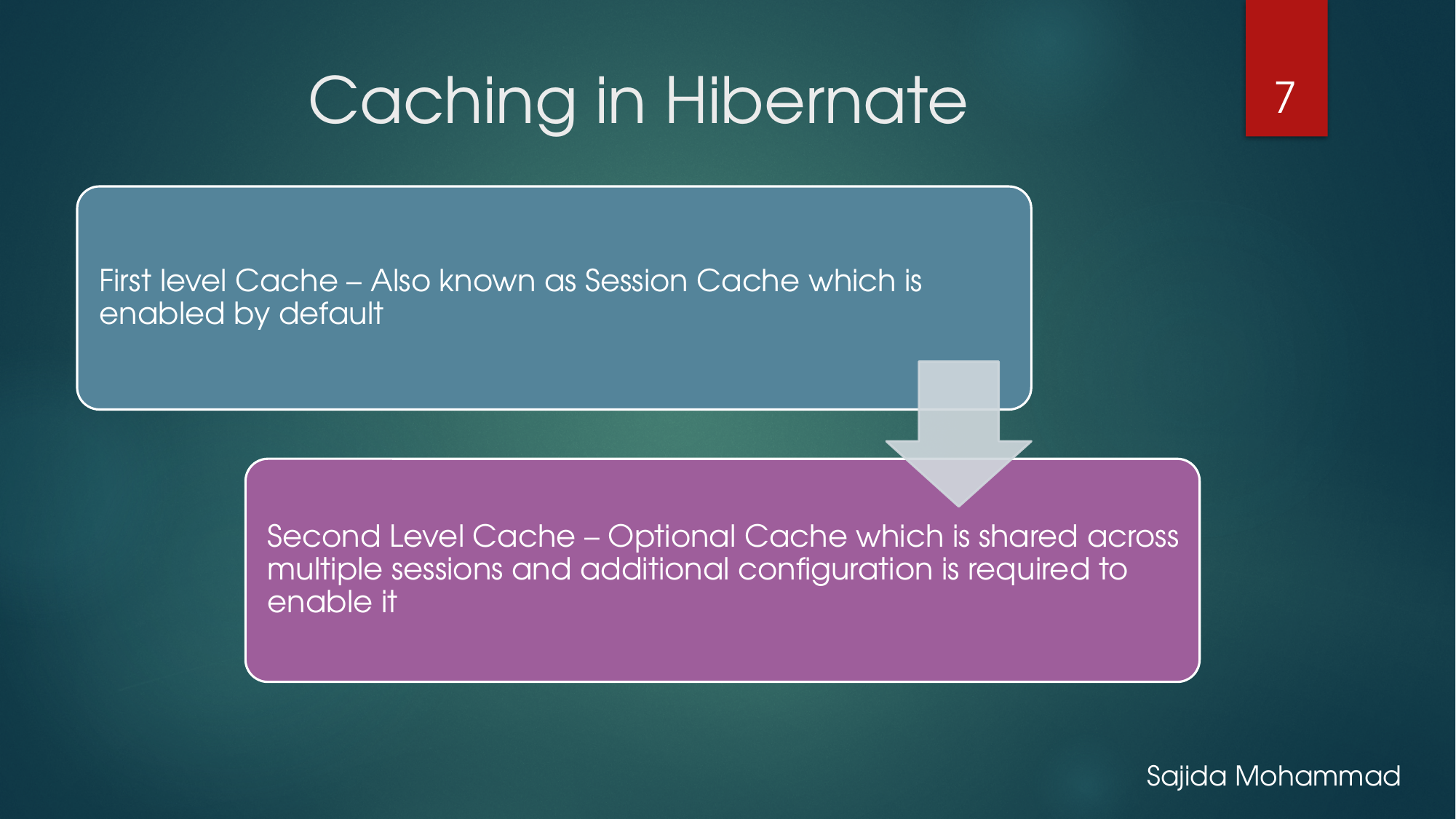

7
# Caching in Hibernate
First level Cache – Also known as Session Cache which is enabled by default
Second Level Cache – Optional Cache which is shared across multiple sessions and additional configuration is required to enable it

 Sajida Mohammad